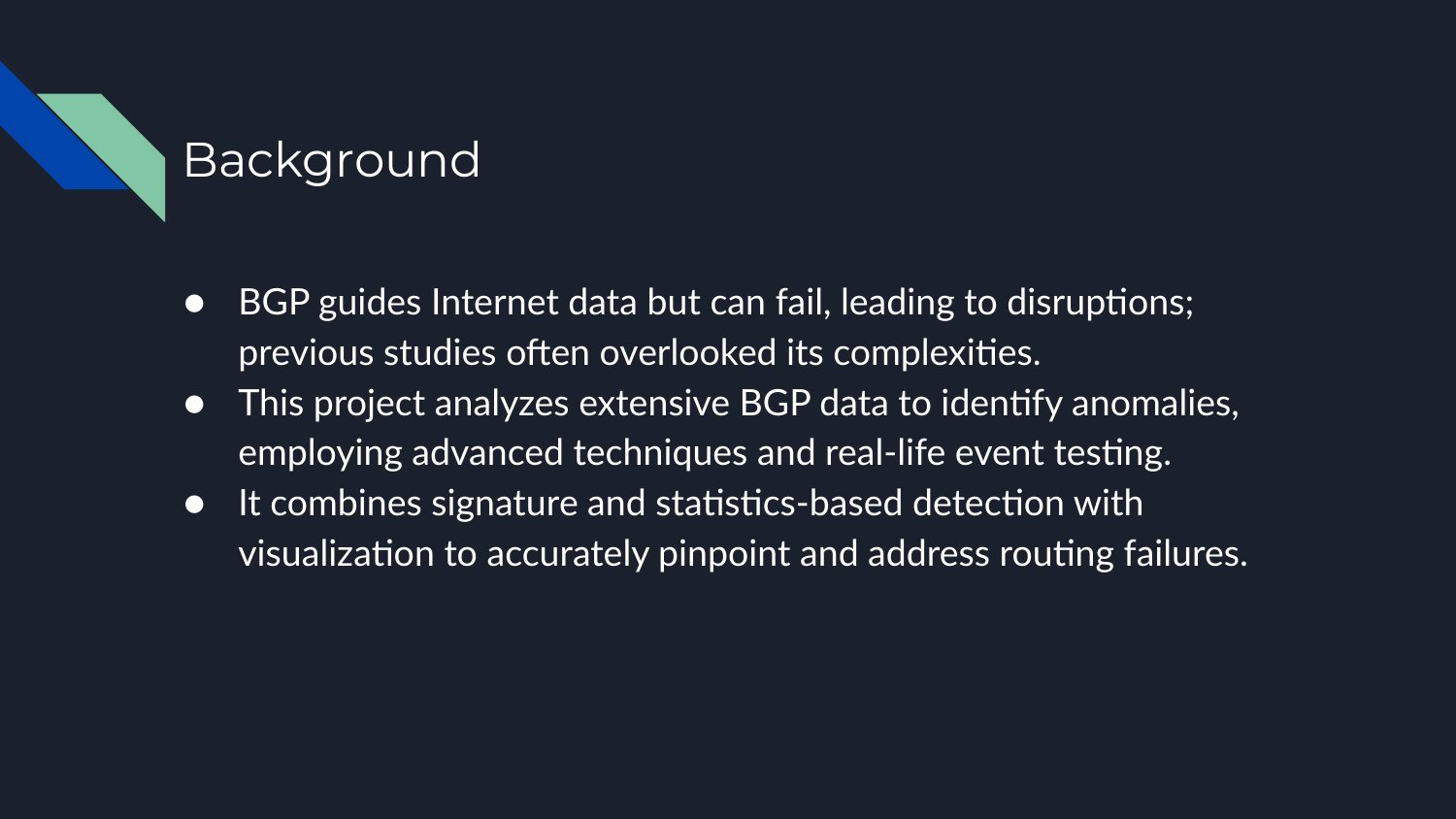

# Background
BGP guides Internet data but can fail, leading to disruptions; previous studies often overlooked its complexities.
This project analyzes extensive BGP data to identify anomalies, employing advanced techniques and real-life event testing.
It combines signature and statistics-based detection with visualization to accurately pinpoint and address routing failures.